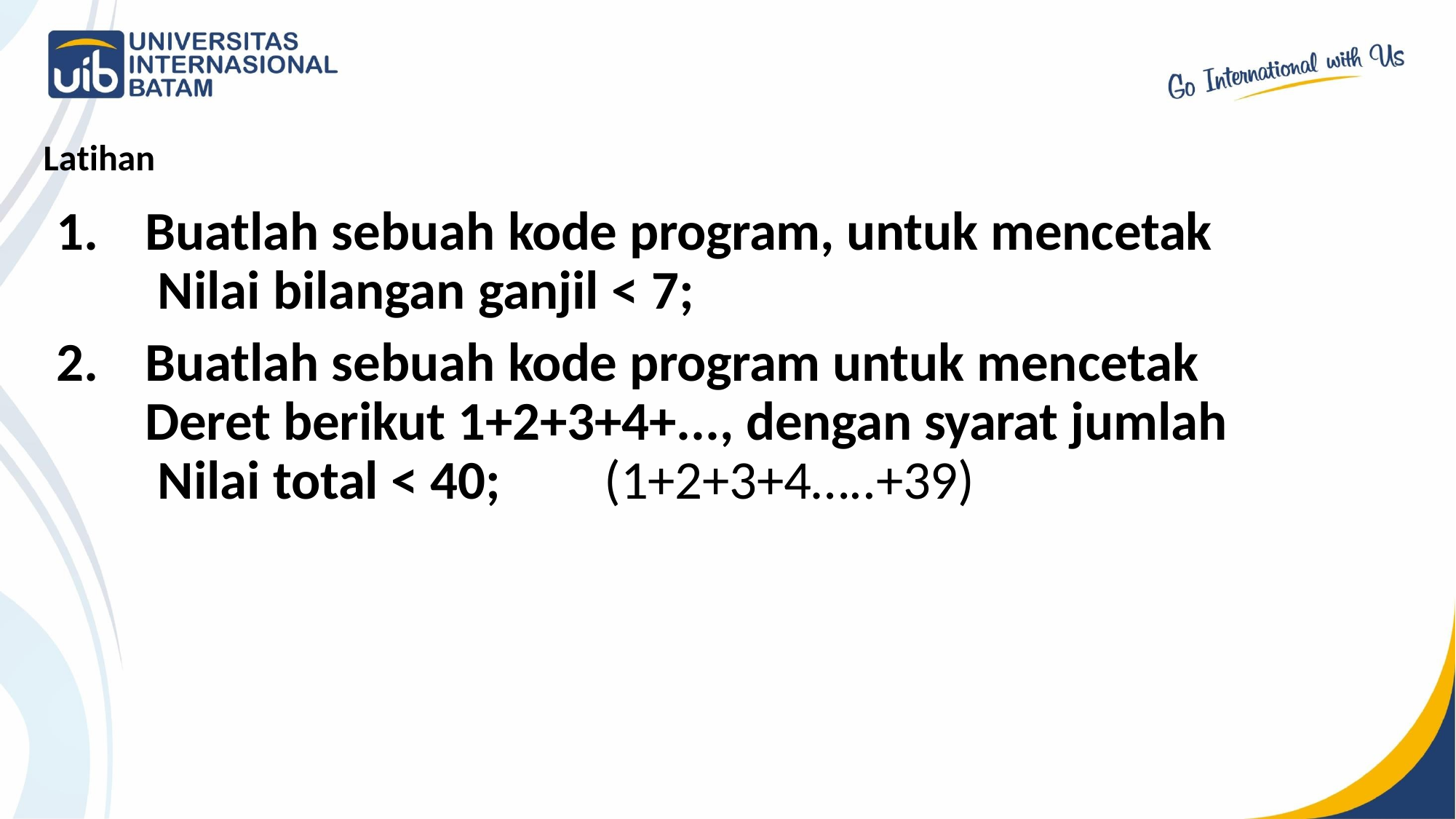

# Latihan
Buatlah sebuah kode program, untuk mencetak  Nilai bilangan ganjil < 7;
Buatlah sebuah kode program untuk mencetak  Deret berikut 1+2+3+4+..., dengan syarat jumlah  Nilai total < 40;	(1+2+3+4…..+39)